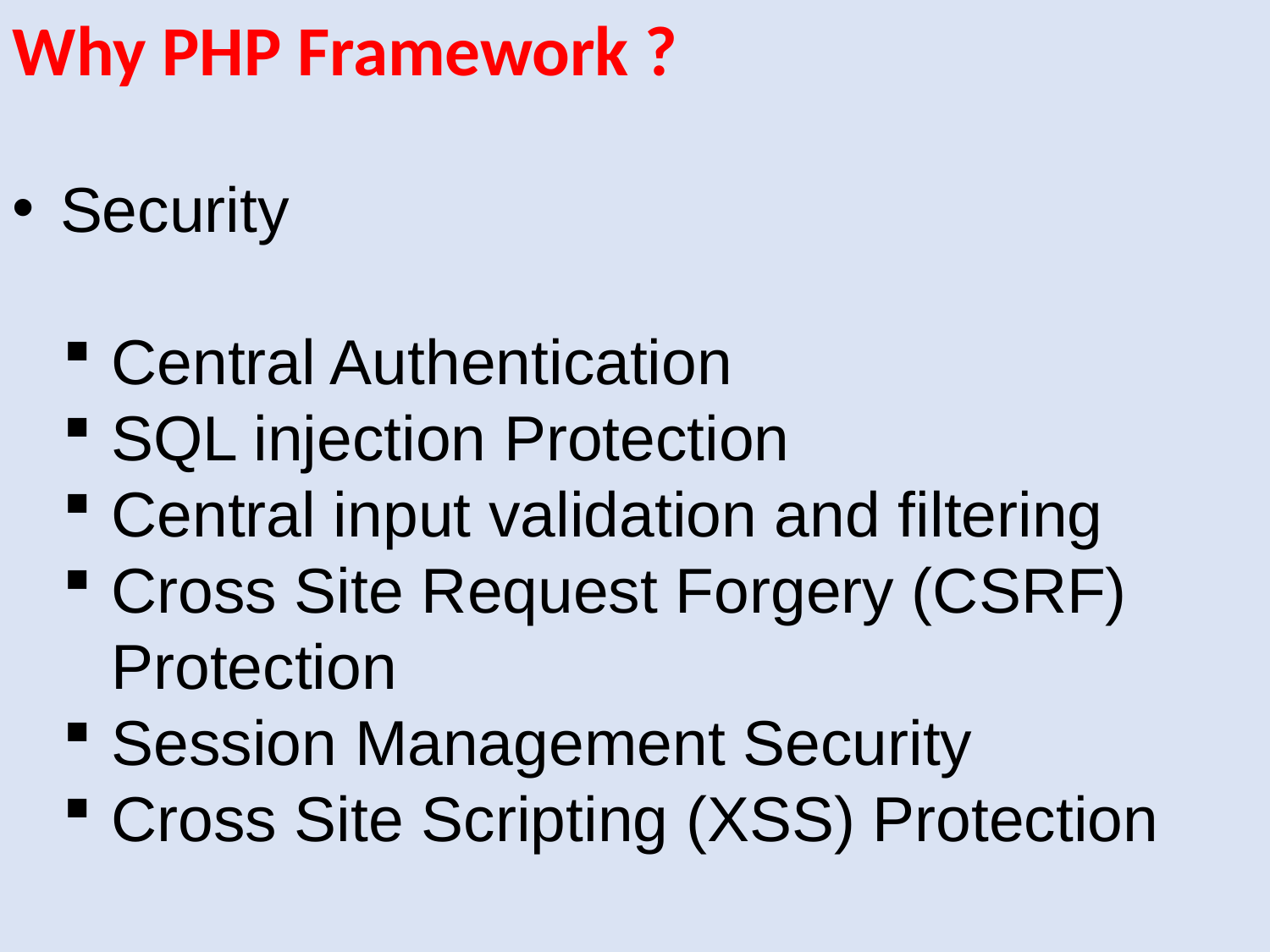

Why PHP Framework ?
Security

Central Authentication
SQL injection Protection
Central input validation and filtering
Cross Site Request Forgery (CSRF) Protection
Session Management Security
Cross Site Scripting (XSS) Protection